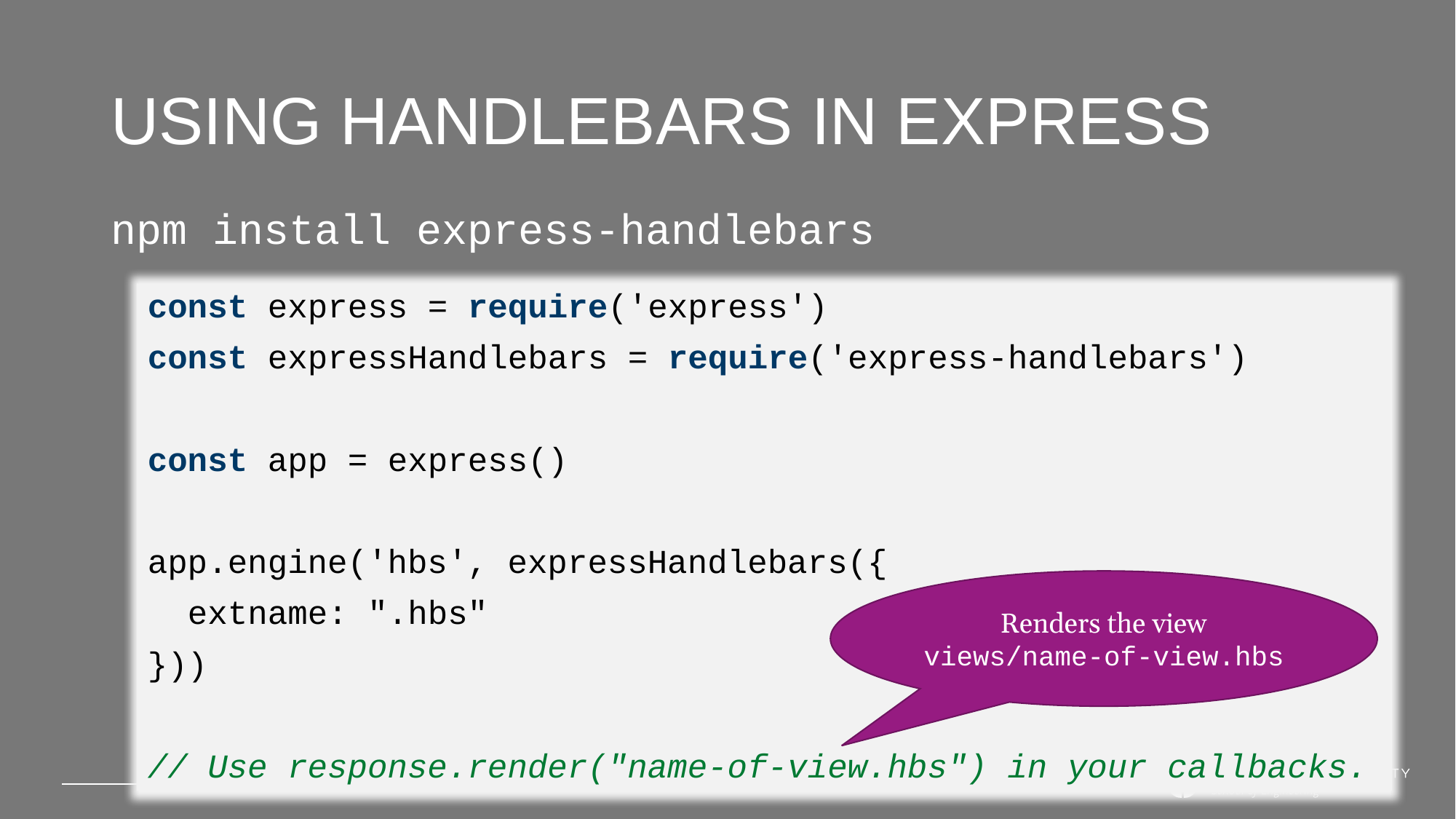

# Using handlebars in express
npm install express-handlebars
const express = require('express')
const expressHandlebars = require('express-handlebars')

const app = express()

app.engine('hbs', expressHandlebars({
  extname: ".hbs"
}))

// Use response.render("name-of-view.hbs") in your callbacks.
Renders the view views/name-of-view.hbs